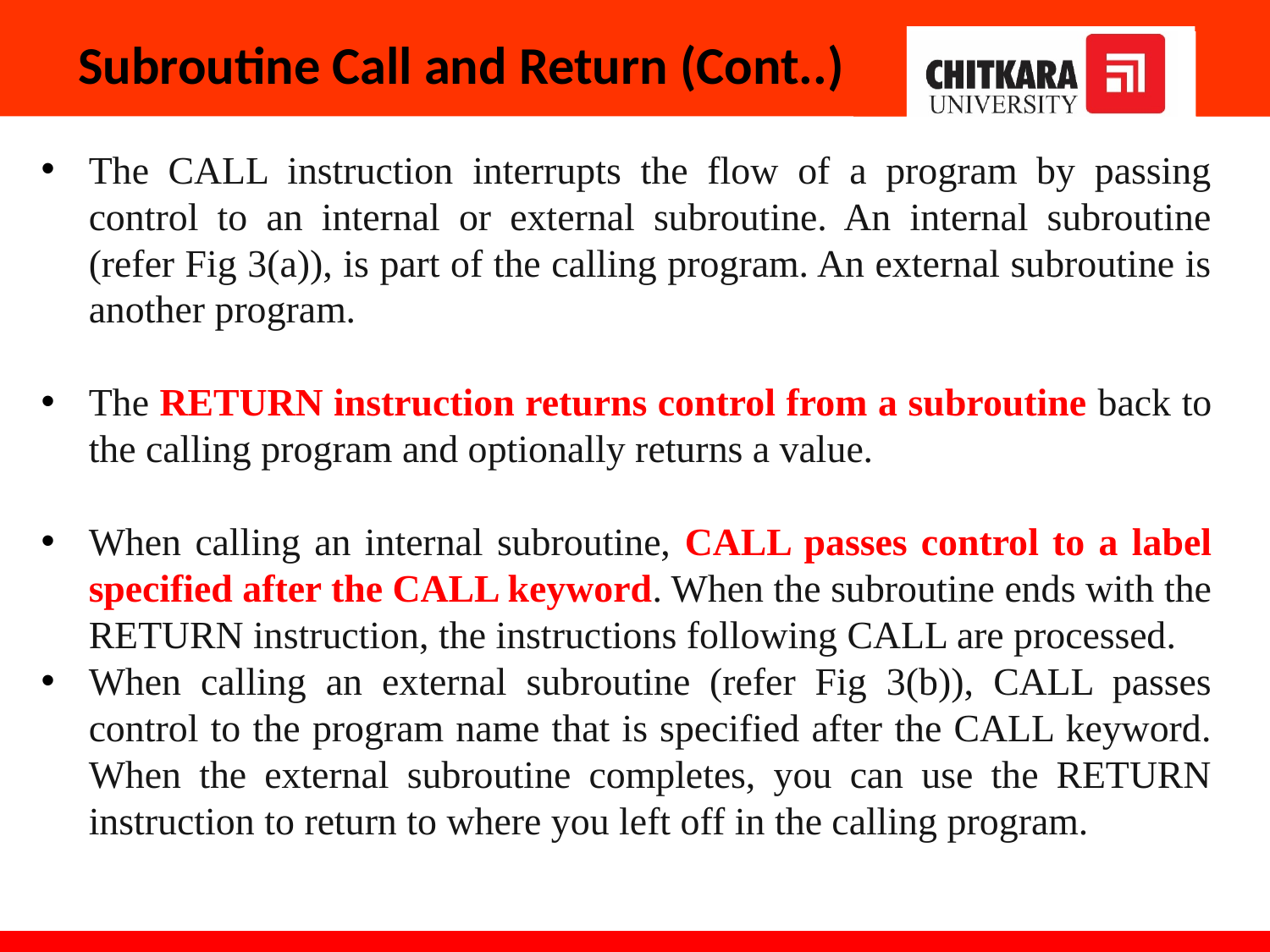

# Subroutine Call and Return (Cont..)
The CALL instruction interrupts the flow of a program by passing control to an internal or external subroutine. An internal subroutine (refer Fig 3(a)), is part of the calling program. An external subroutine is another program.

The RETURN instruction returns control from a subroutine back to the calling program and optionally returns a value.

When calling an internal subroutine, CALL passes control to a label specified after the CALL keyword. When the subroutine ends with the RETURN instruction, the instructions following CALL are processed.
When calling an external subroutine (refer Fig 3(b)), CALL passes control to the program name that is specified after the CALL keyword. When the external subroutine completes, you can use the RETURN instruction to return to where you left off in the calling program.